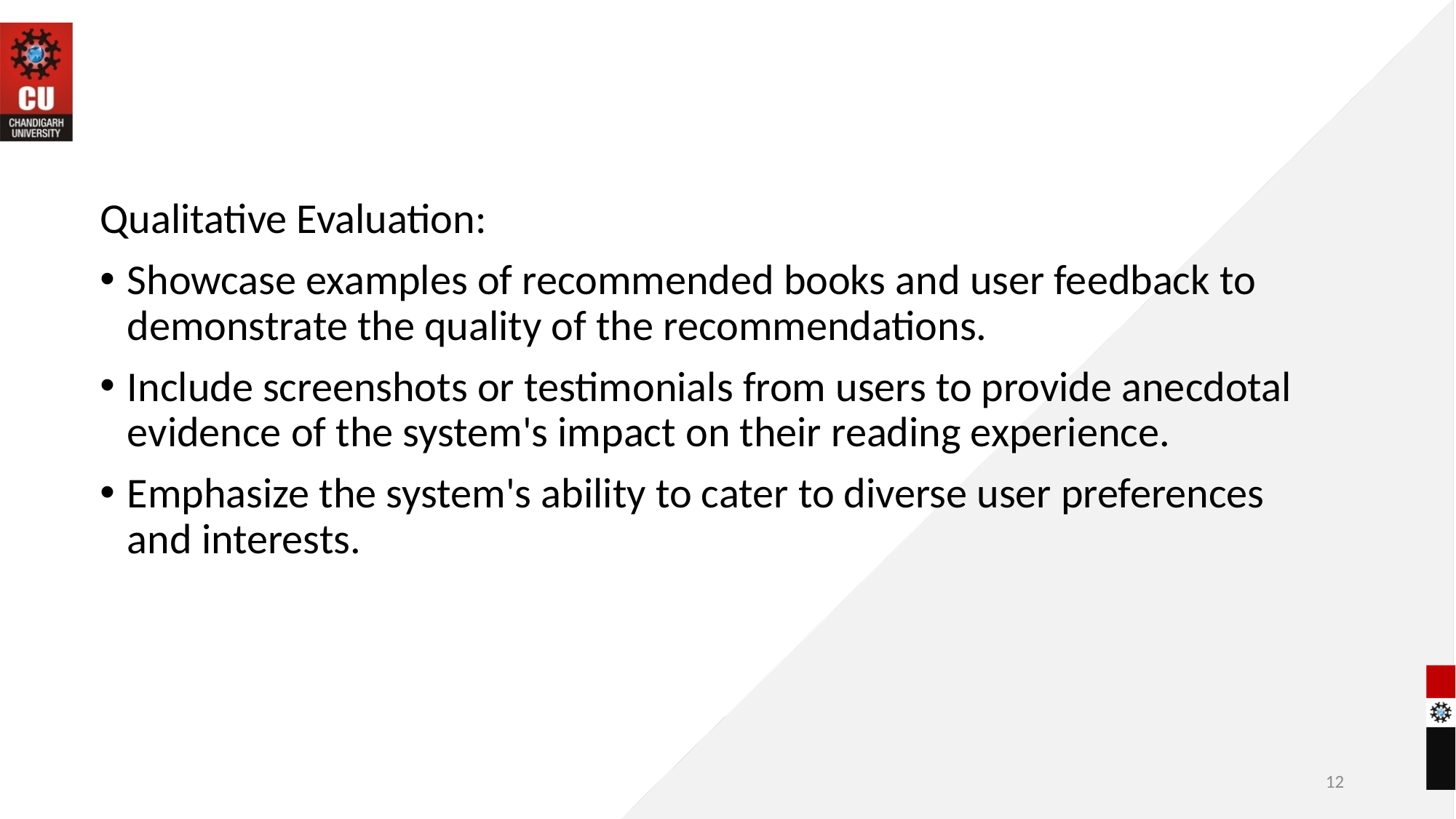

Qualitative Evaluation:
Showcase examples of recommended books and user feedback to demonstrate the quality of the recommendations.
Include screenshots or testimonials from users to provide anecdotal evidence of the system's impact on their reading experience.
Emphasize the system's ability to cater to diverse user preferences and interests.
12